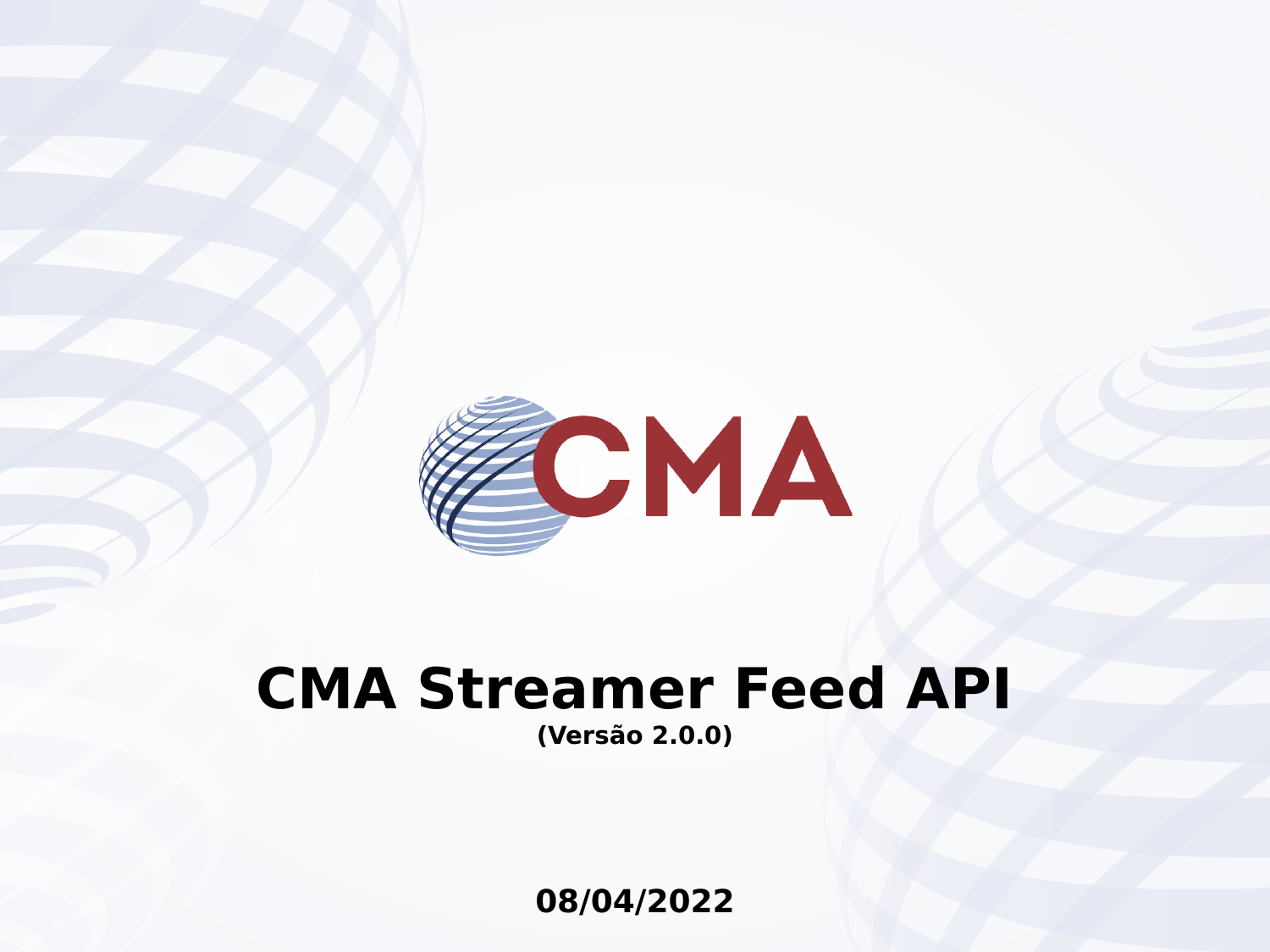

CMA Streamer Feed API
(Versão 2.0.0)
08/04/2022